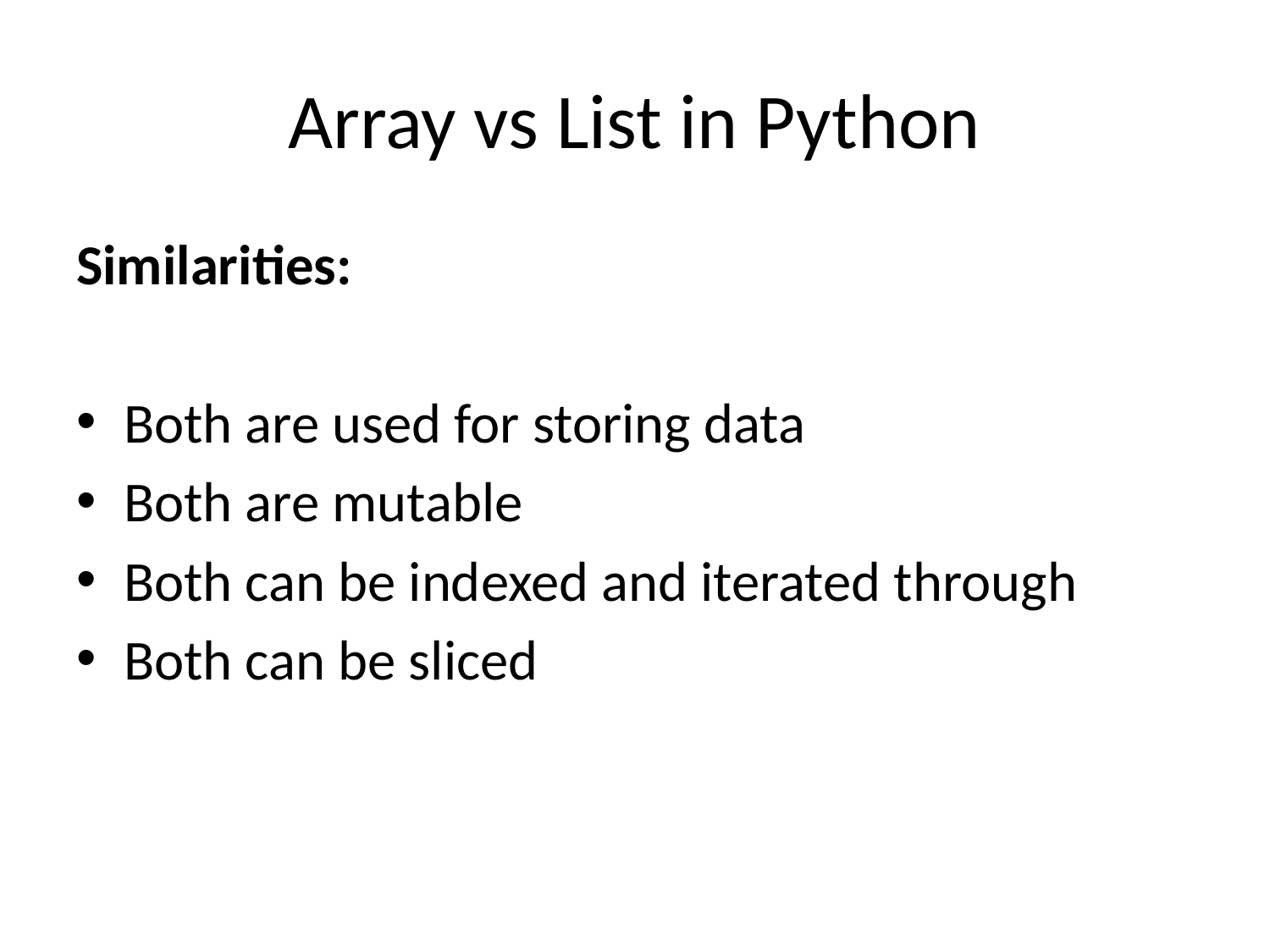

# Array vs List in Python
Similarities:

Both are used for storing data
Both are mutable
Both can be indexed and iterated through
Both can be sliced